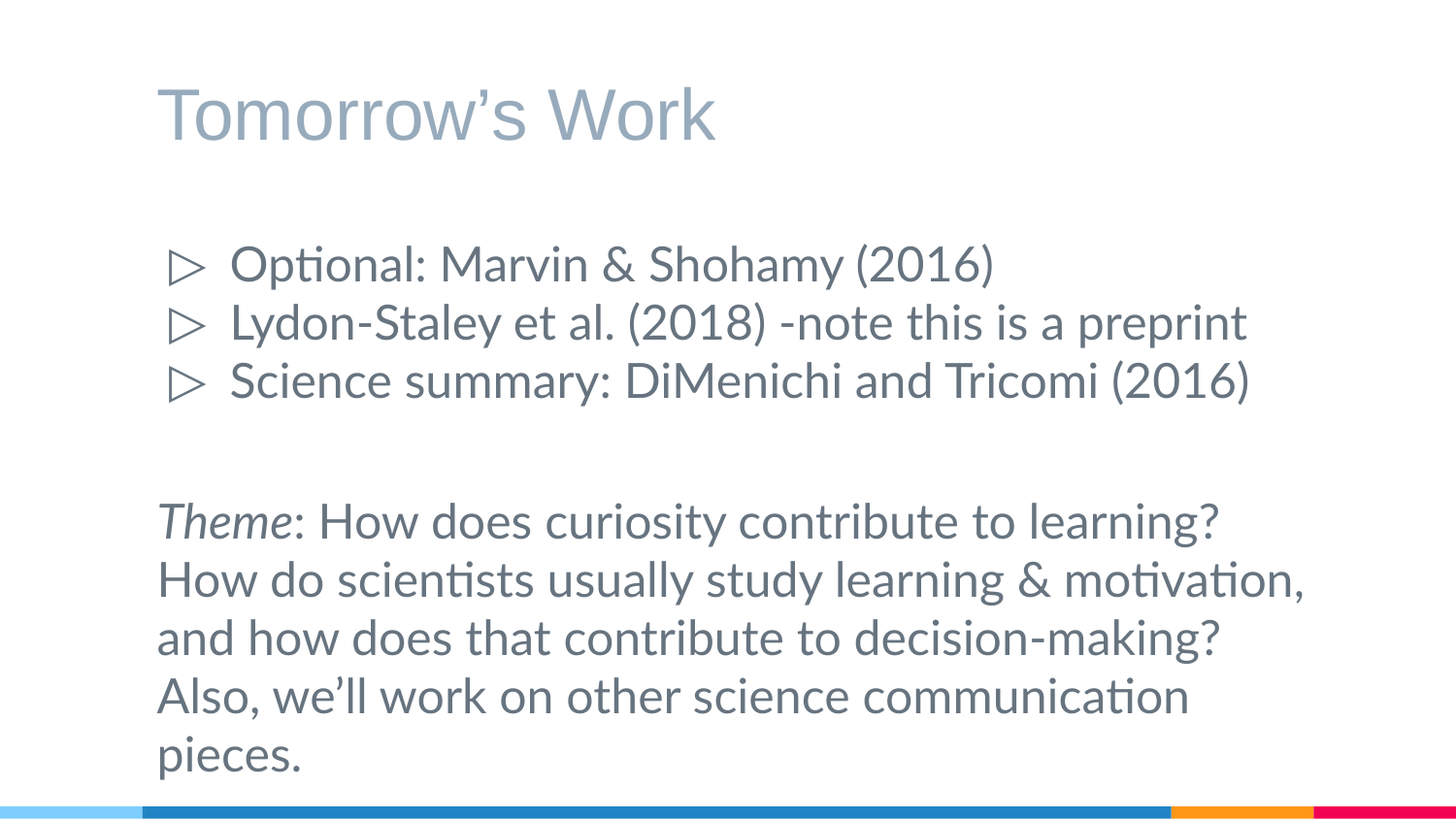

# Tomorrow’s Work
Optional: Marvin & Shohamy (2016)
Lydon-Staley et al. (2018) -note this is a preprint
Science summary: DiMenichi and Tricomi (2016)

Theme: How does curiosity contribute to learning? How do scientists usually study learning & motivation, and how does that contribute to decision-making? Also, we’ll work on other science communication pieces.